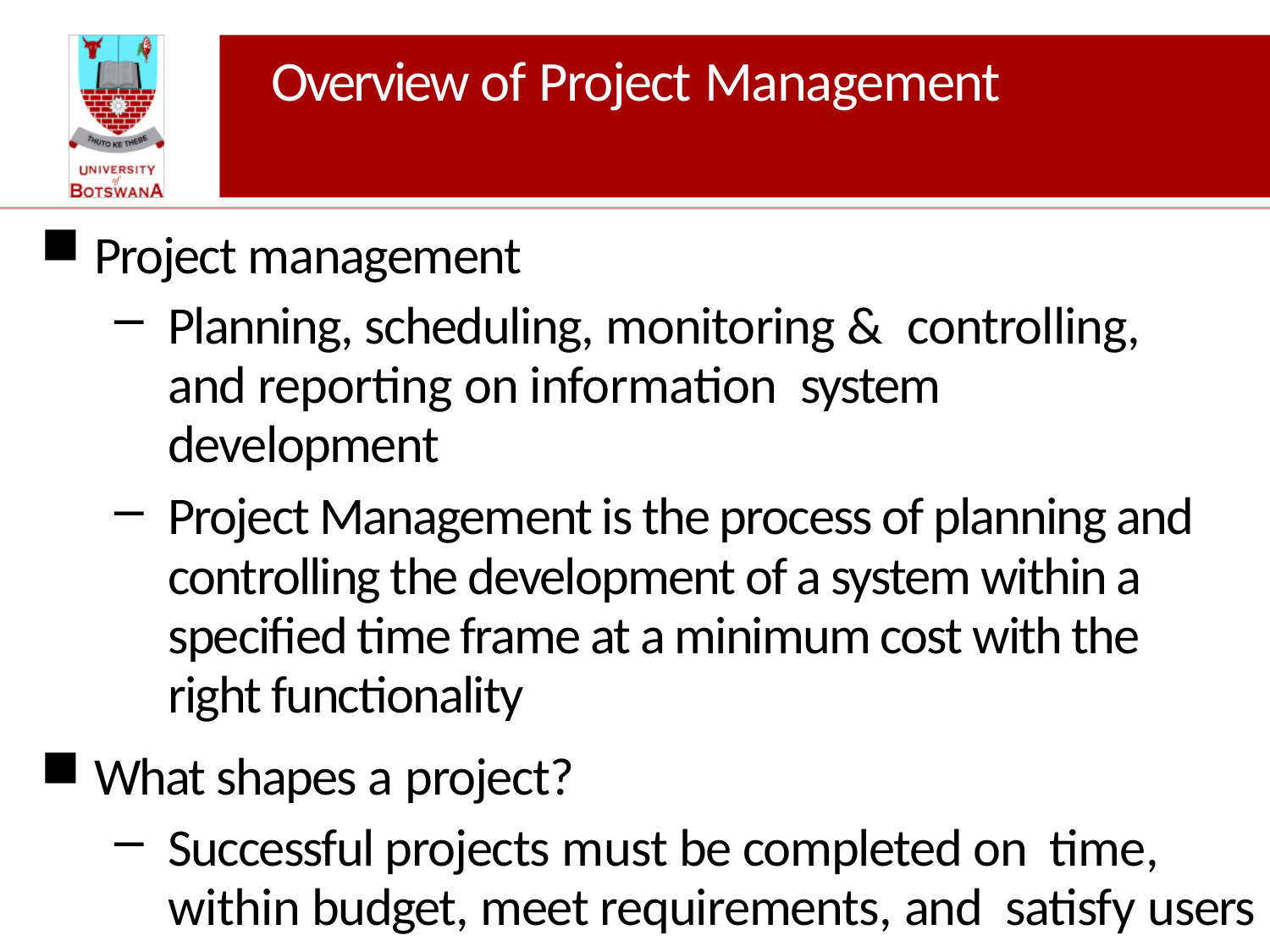

# Overview of Project Management
Project management
Planning, scheduling, monitoring &  controlling, and reporting on information  system development
Project Management is the process of planning and controlling the development of a system within a specified time frame at a minimum cost with the right functionality
What shapes a project?
Successful projects must be completed on  time, within budget, meet requirements, and  satisfy users